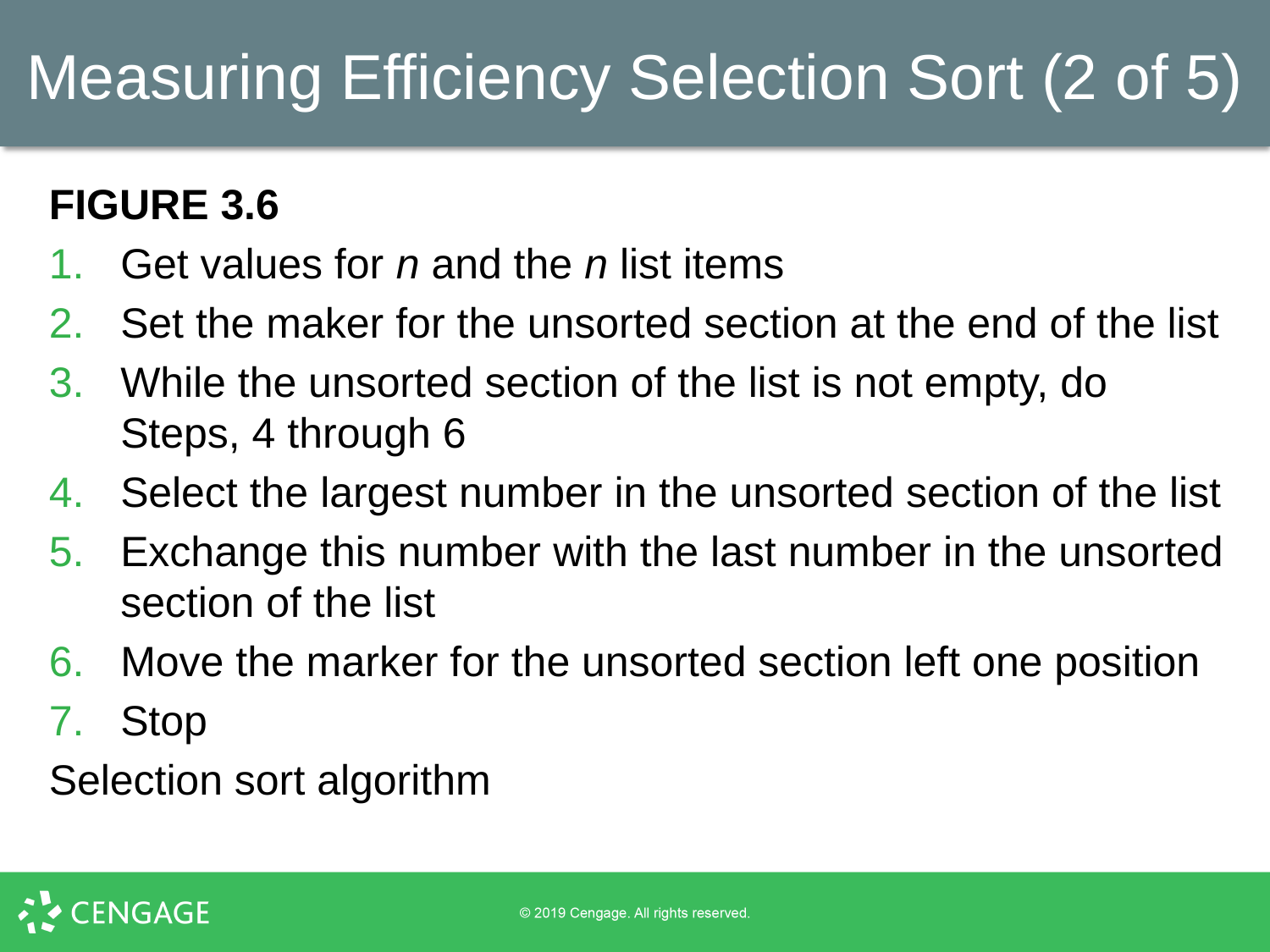

# Measuring Efficiency Selection Sort (2 of 5)
FIGURE 3.6
Get values for n and the n list items
Set the maker for the unsorted section at the end of the list
While the unsorted section of the list is not empty, do Steps, 4 through 6
Select the largest number in the unsorted section of the list
Exchange this number with the last number in the unsorted section of the list
Move the marker for the unsorted section left one position
Stop
Selection sort algorithm